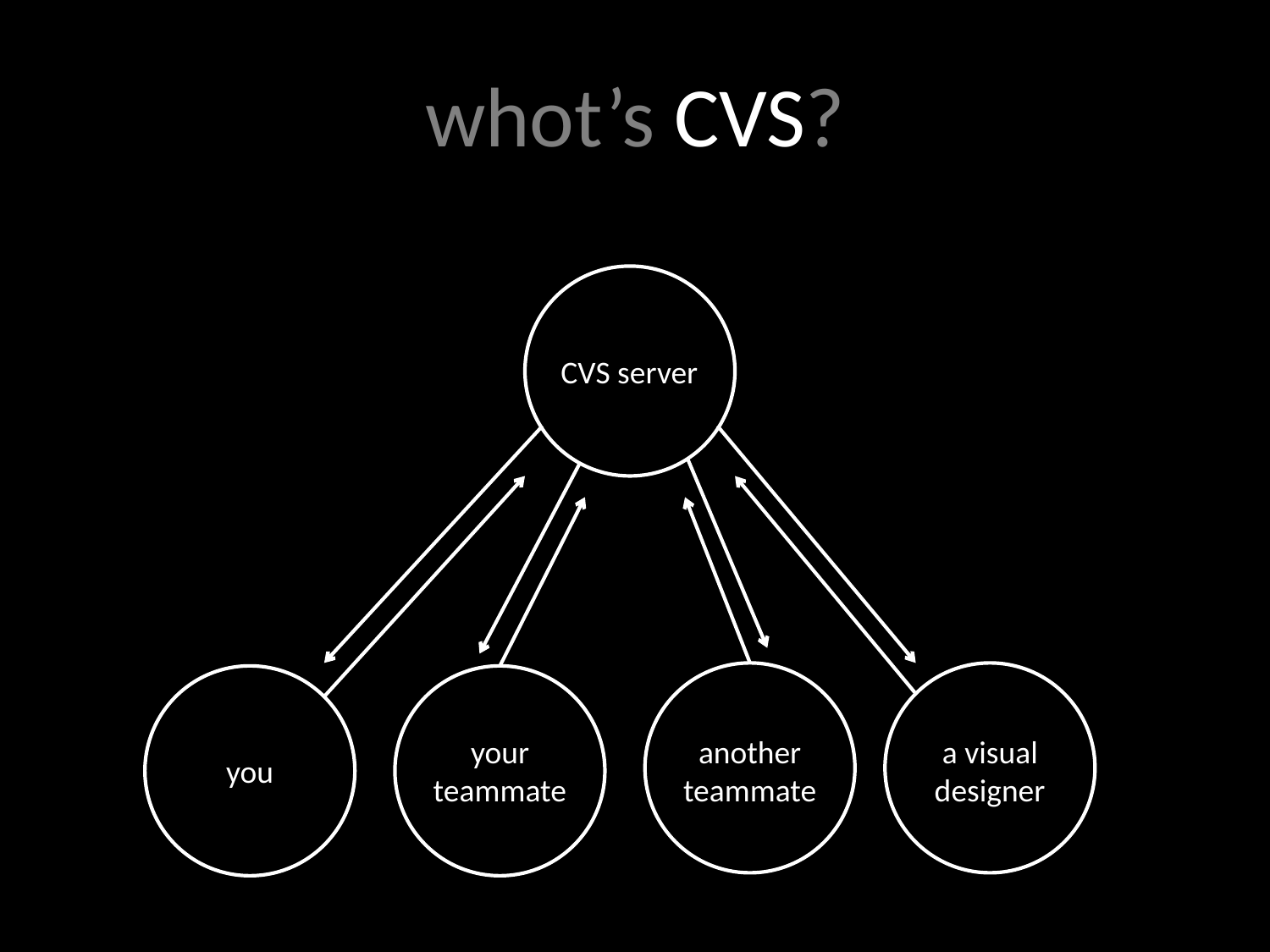

whot’s CVS?

CVS server

your teammate
another teammate
a visual designer
you